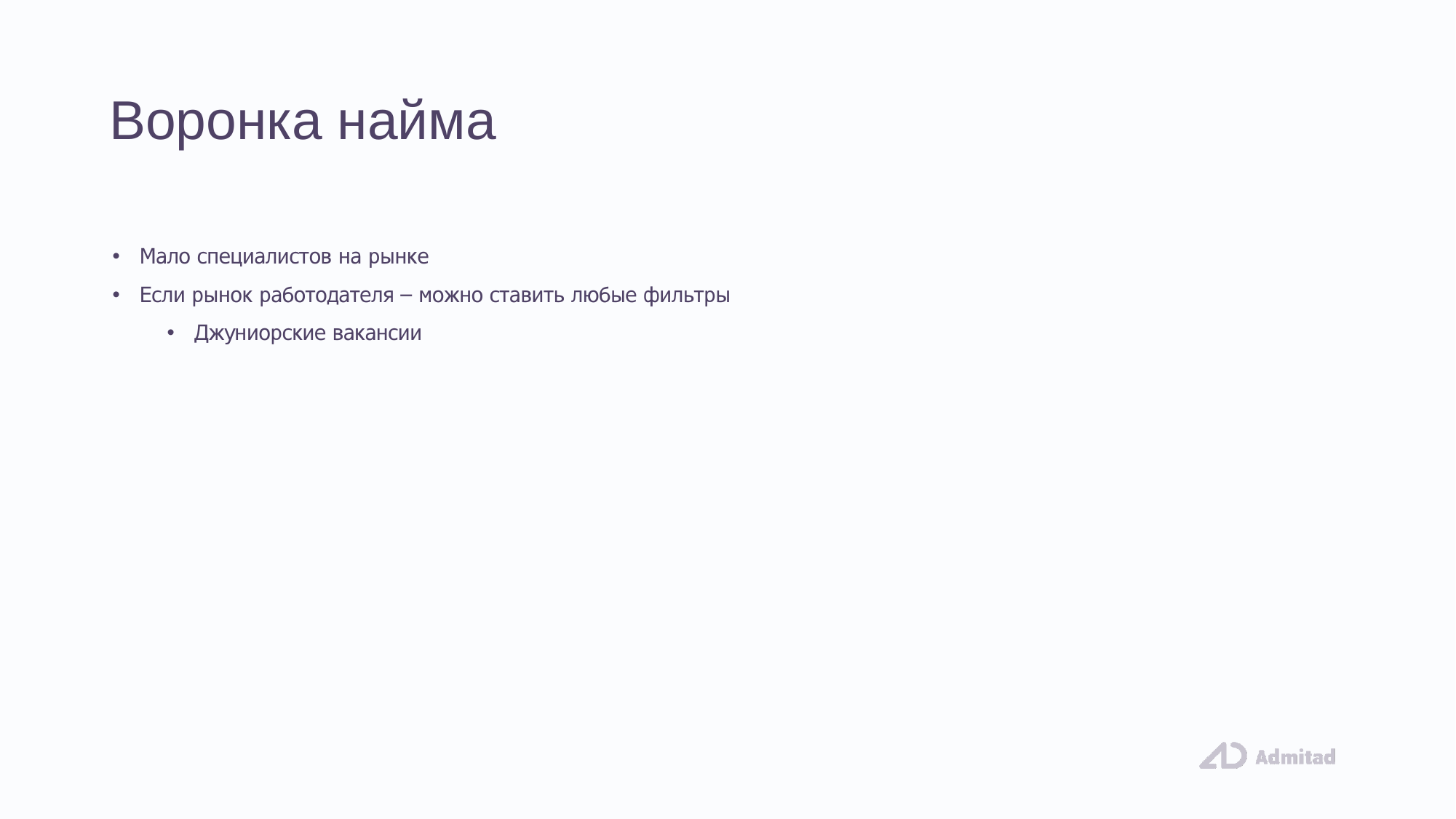

# Воронка найма
Мало специалистов на рынке
Если рынок работодателя – можно ставить любые фильтры
Джуниорские вакансии

21